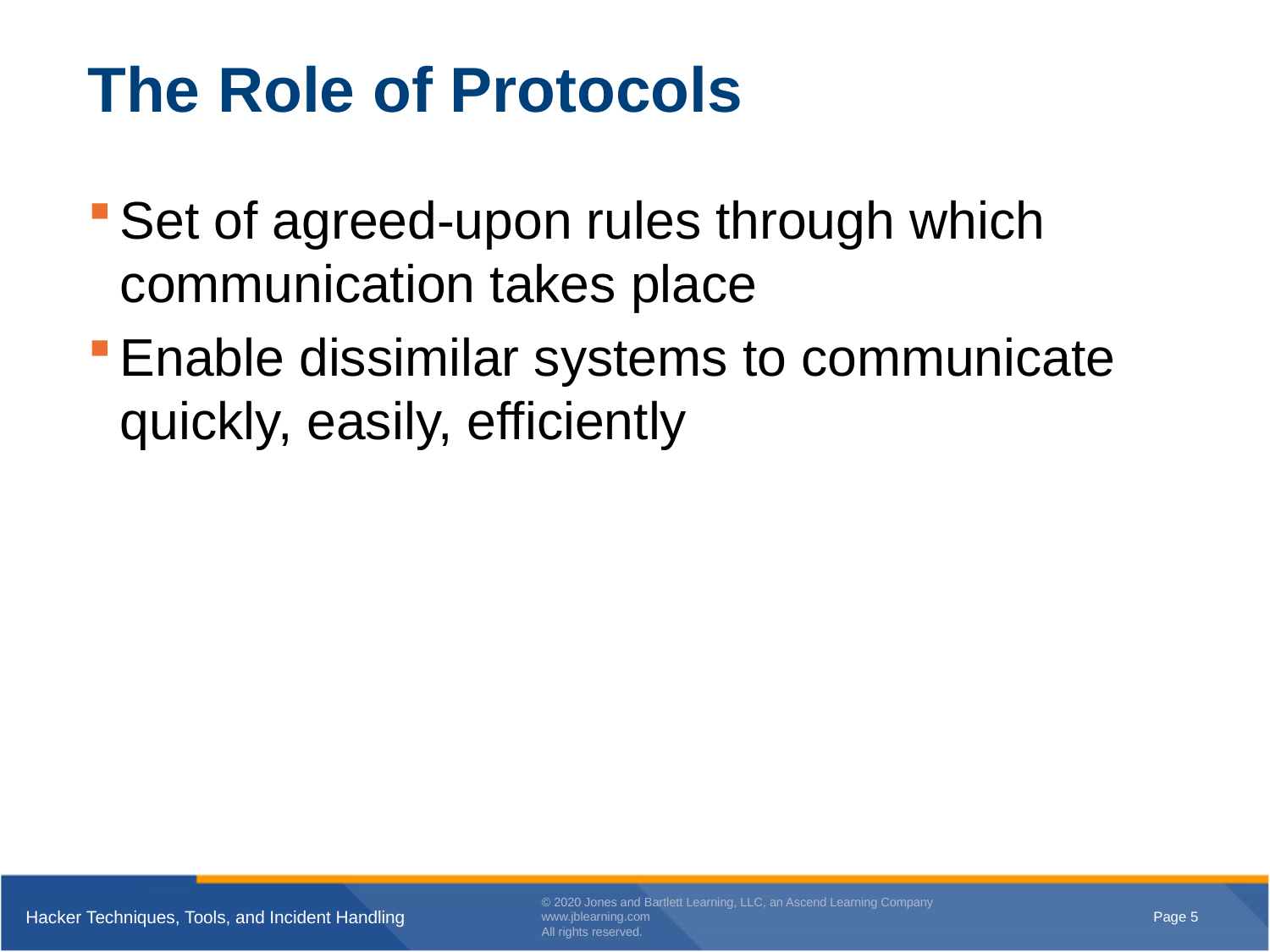

# The Role of Protocols
Set of agreed-upon rules through which communication takes place
Enable dissimilar systems to communicate quickly, easily, efficiently